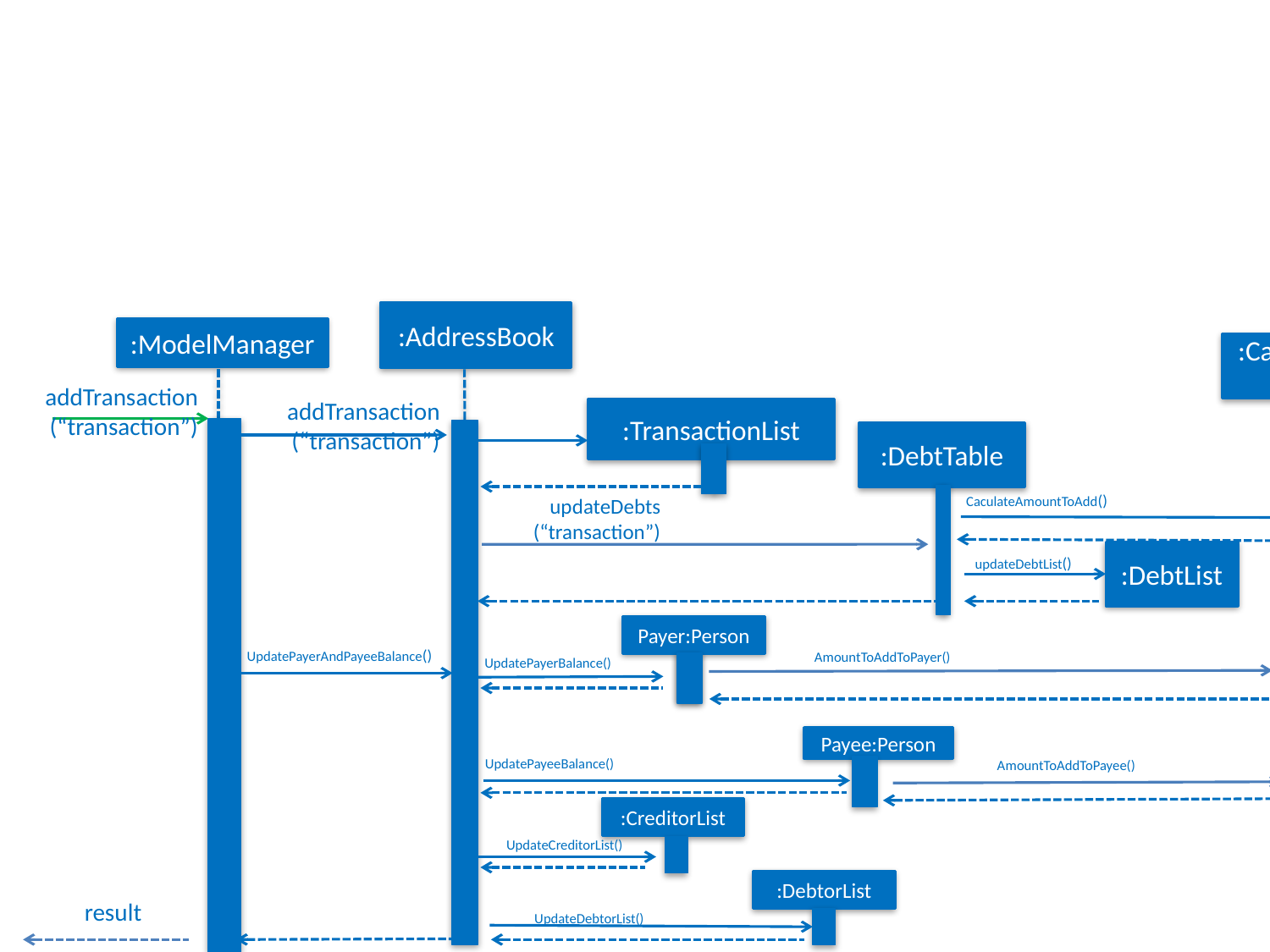

:AddressBook
:ModelManager
:Calculation
Util
addTransaction
(“transaction”)
addTransaction
(“transaction”)
:TransactionList

:DebtTable

CaculateAmountToAdd()
updateDebts
(“transaction”)

:DebtList
updateDebtList()
Payer:Person
UpdatePayerAndPayeeBalance()
AmountToAddToPayer()

UpdatePayerBalance()
Payee:Person
UpdatePayeeBalance()
AmountToAddToPayee()

:CreditorList
UpdateCreditorList()

:DebtorList
result

UpdateDebtorList()